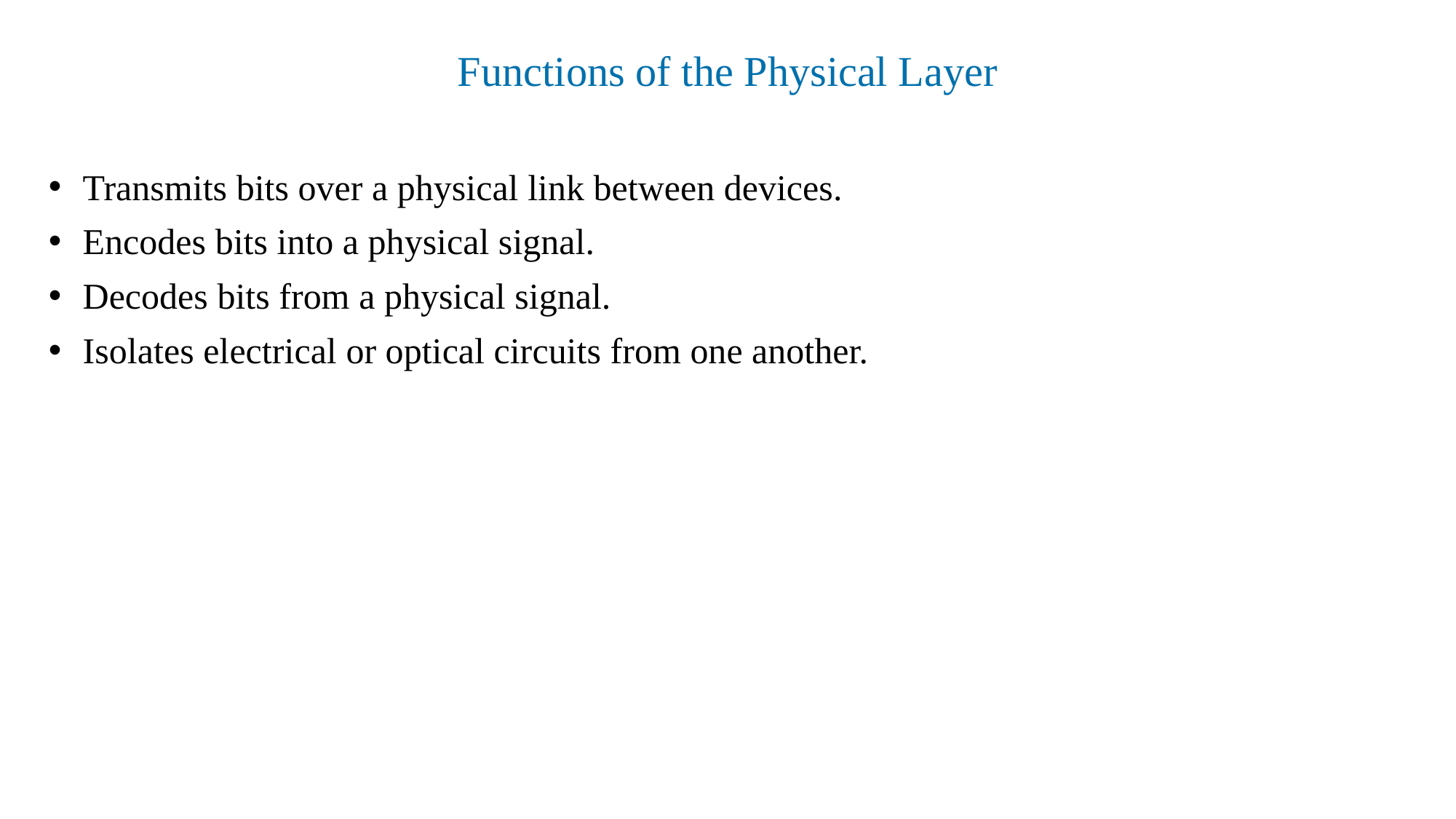

# Functions of the Physical Layer
Transmits bits over a physical link between devices.
Encodes bits into a physical signal.
Decodes bits from a physical signal.
Isolates electrical or optical circuits from one another.